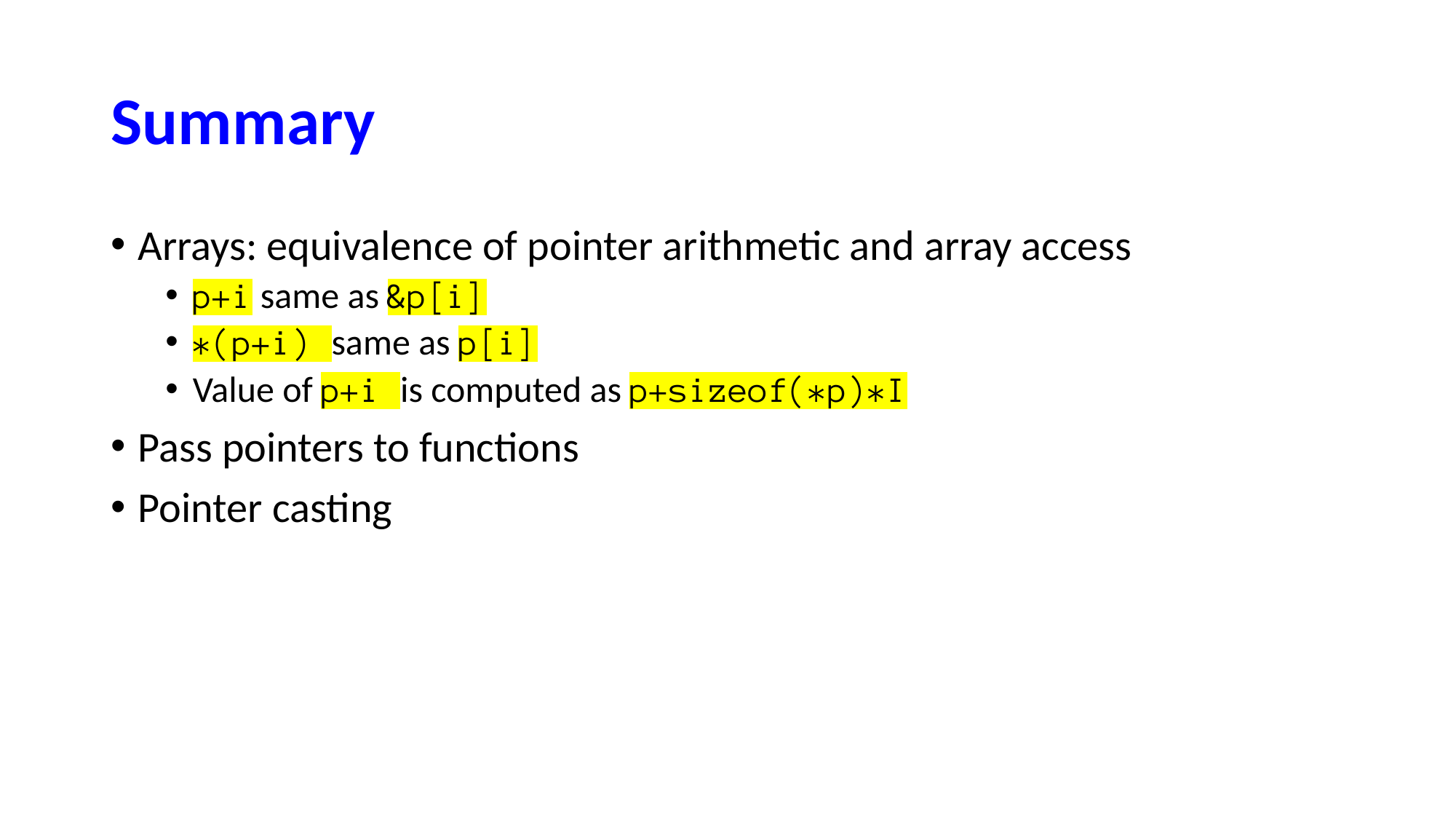

# Summary
Arrays: equivalence of pointer arithmetic and array access
p+i same as &p[i]
*(p+i) same as p[i]
Value of p+i is computed as p+sizeof(*p)*I
Pass pointers to functions
Pointer casting